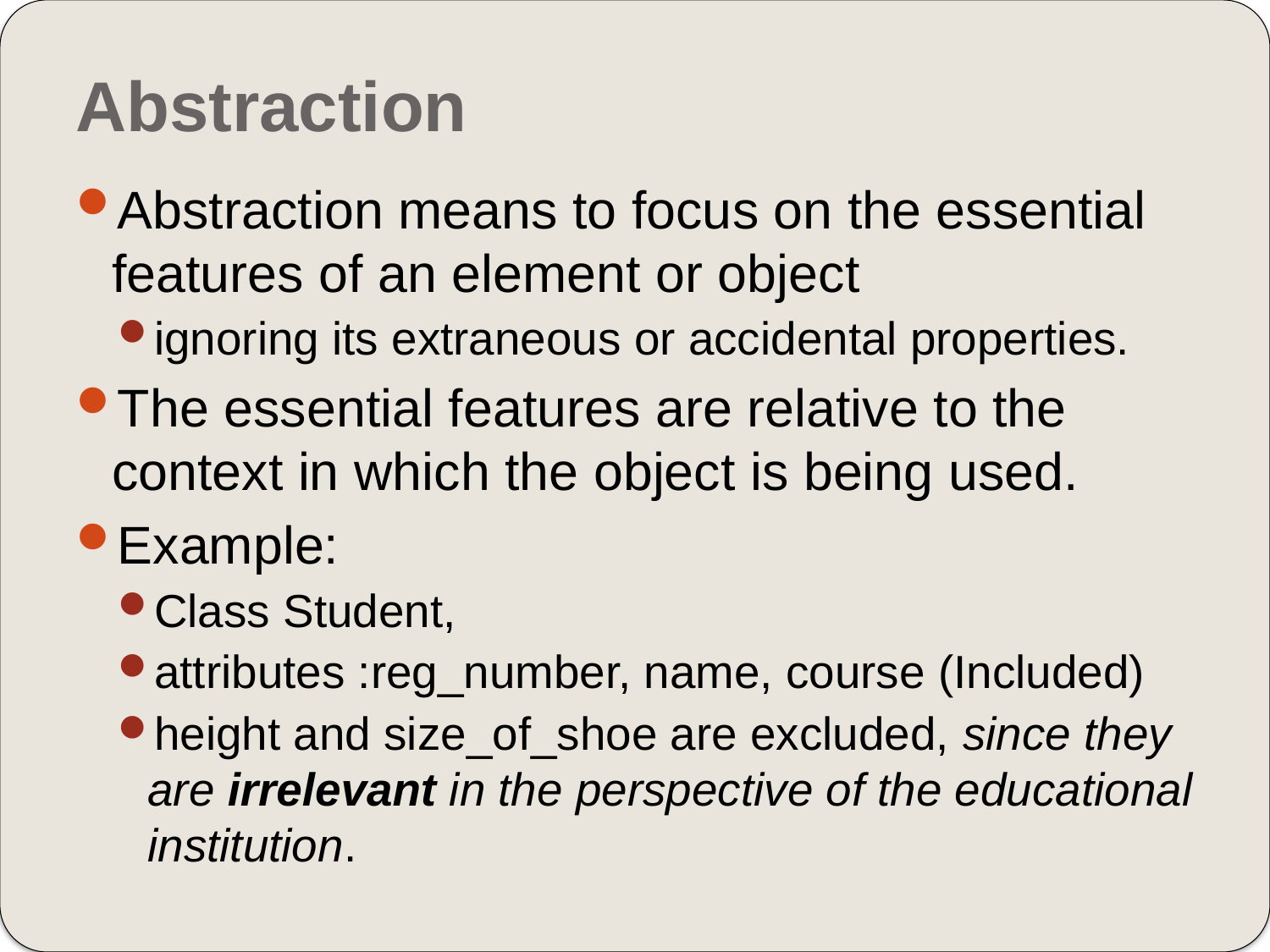

# Abstraction
Abstraction means to focus on the essential features of an element or object
ignoring its extraneous or accidental properties.
The essential features are relative to the context in which the object is being used.
Example:
Class Student,
attributes :reg_number, name, course (Included)
height and size_of_shoe are excluded, since they are irrelevant in the perspective of the educational institution.